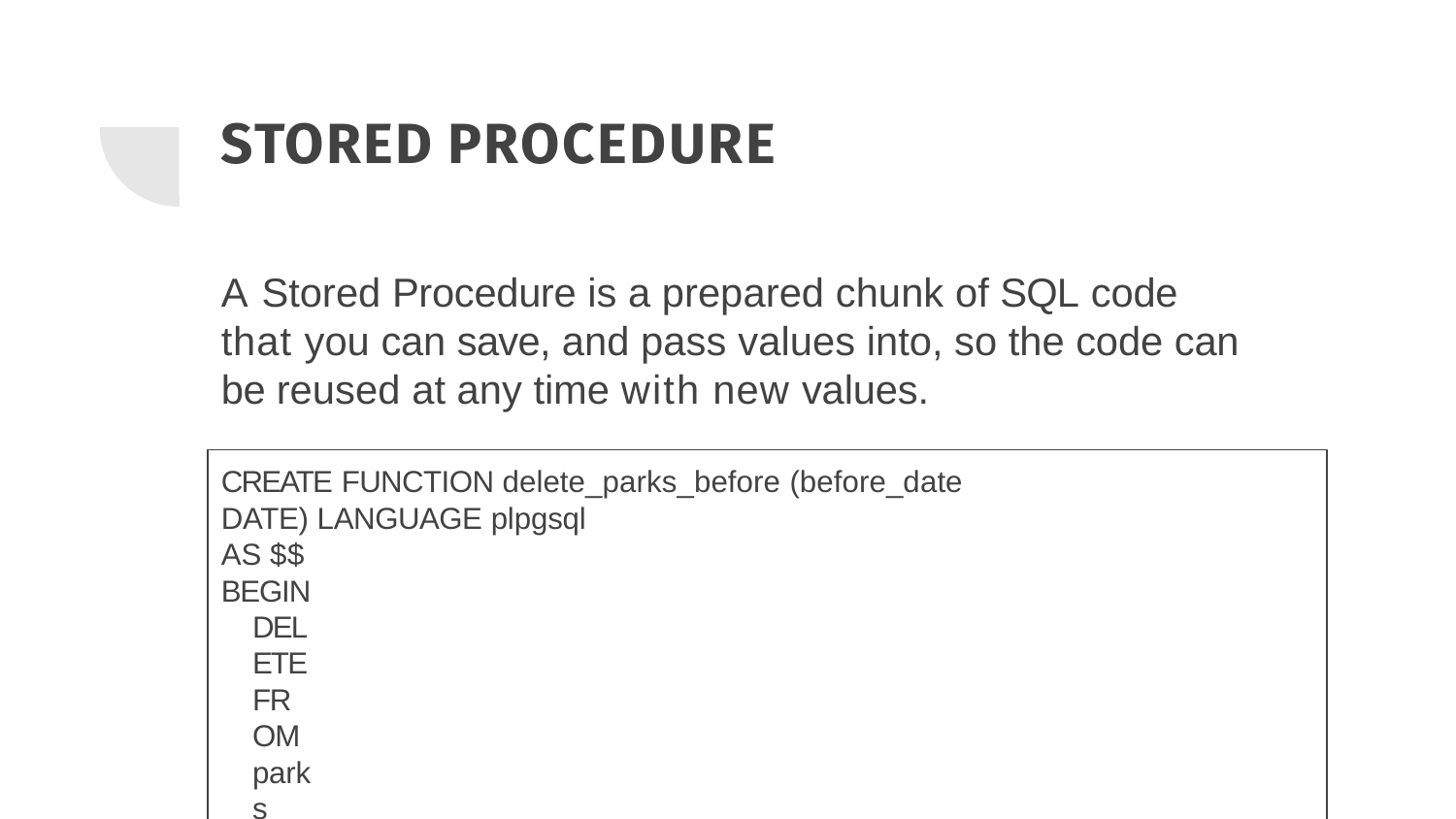

# STORED PROCEDURE
A Stored Procedure is a prepared chunk of SQL code that you can save, and pass values into, so the code can be reused at any time with new values.
CREATE FUNCTION delete_parks_before (before_date DATE) LANGUAGE plpgsql
AS $$ BEGIN
DELETE FROM parks
WHERE founded < before_date; END;
$$;